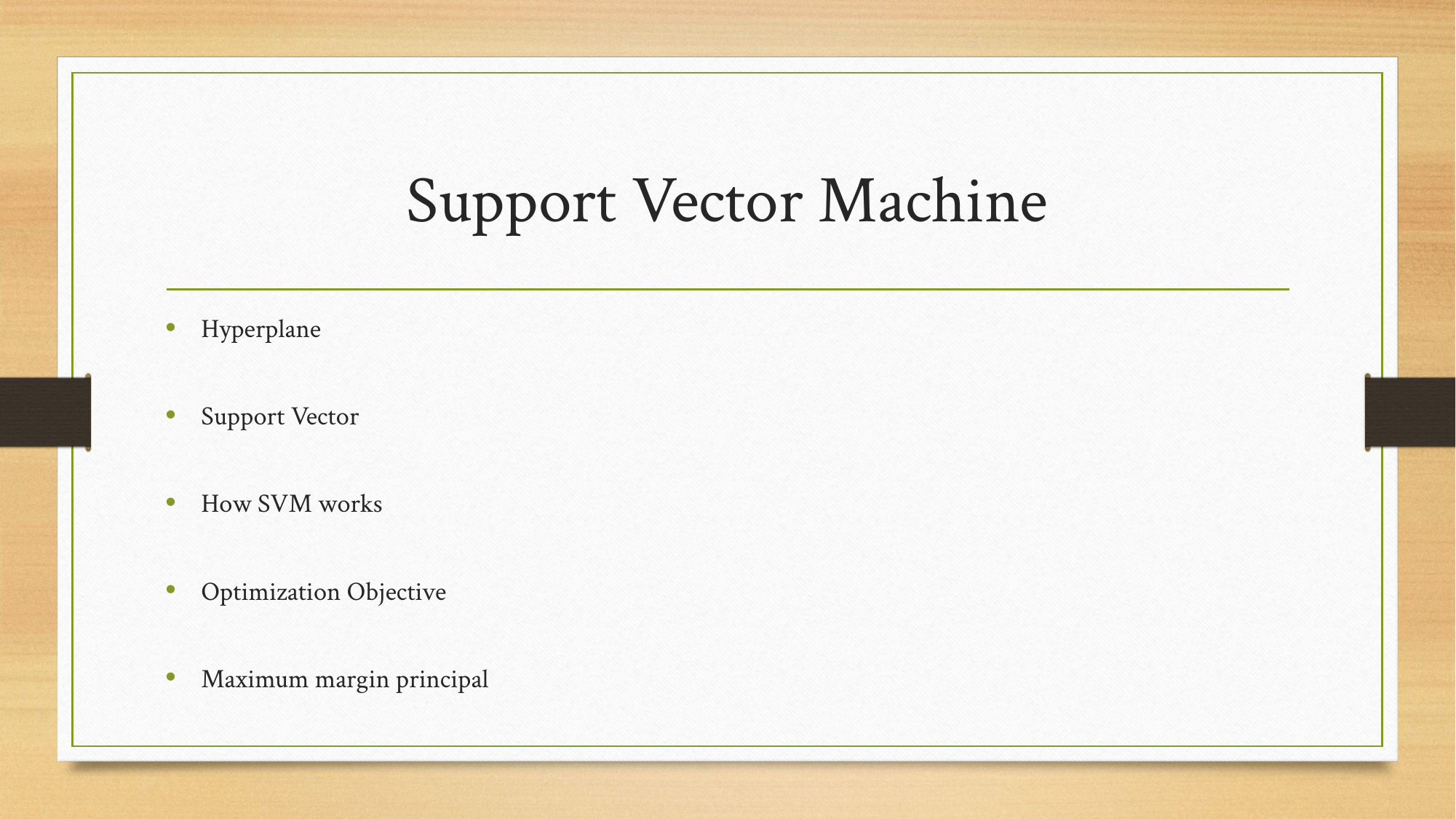

# Support Vector Machine
Hyperplane

Support Vector

How SVM works

Optimization Objective

Maximum margin principal